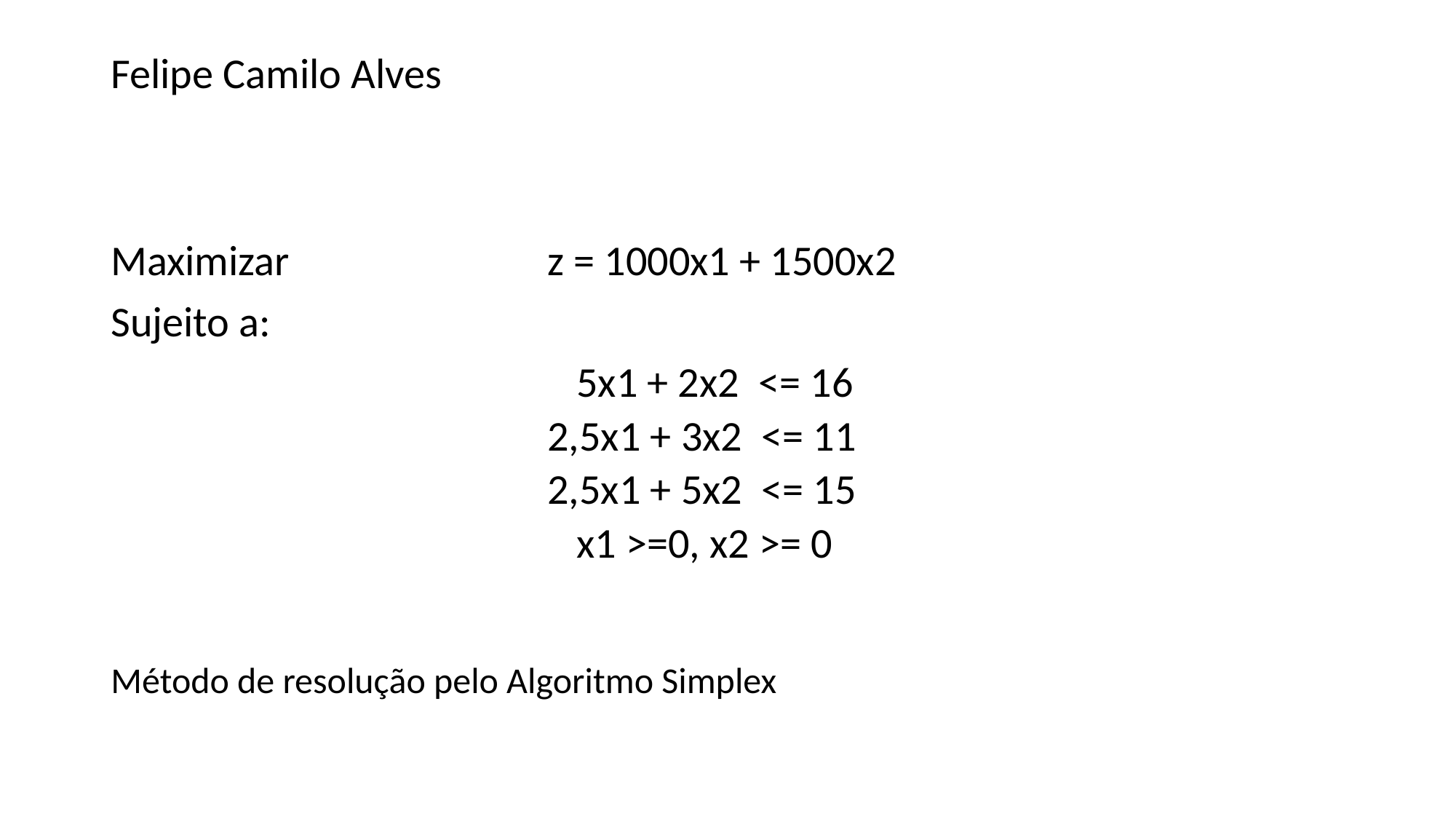

# Felipe Camilo Alves

Maximizar			z = 1000x1 + 1500x2
Sujeito a:
				   5x1 + 2x2  <= 16
2,5x1 + 3x2  <= 11
2,5x1 + 5x2  <= 15
   x1 >=0, x2 >= 0

Método de resolução pelo Algoritmo Simplex